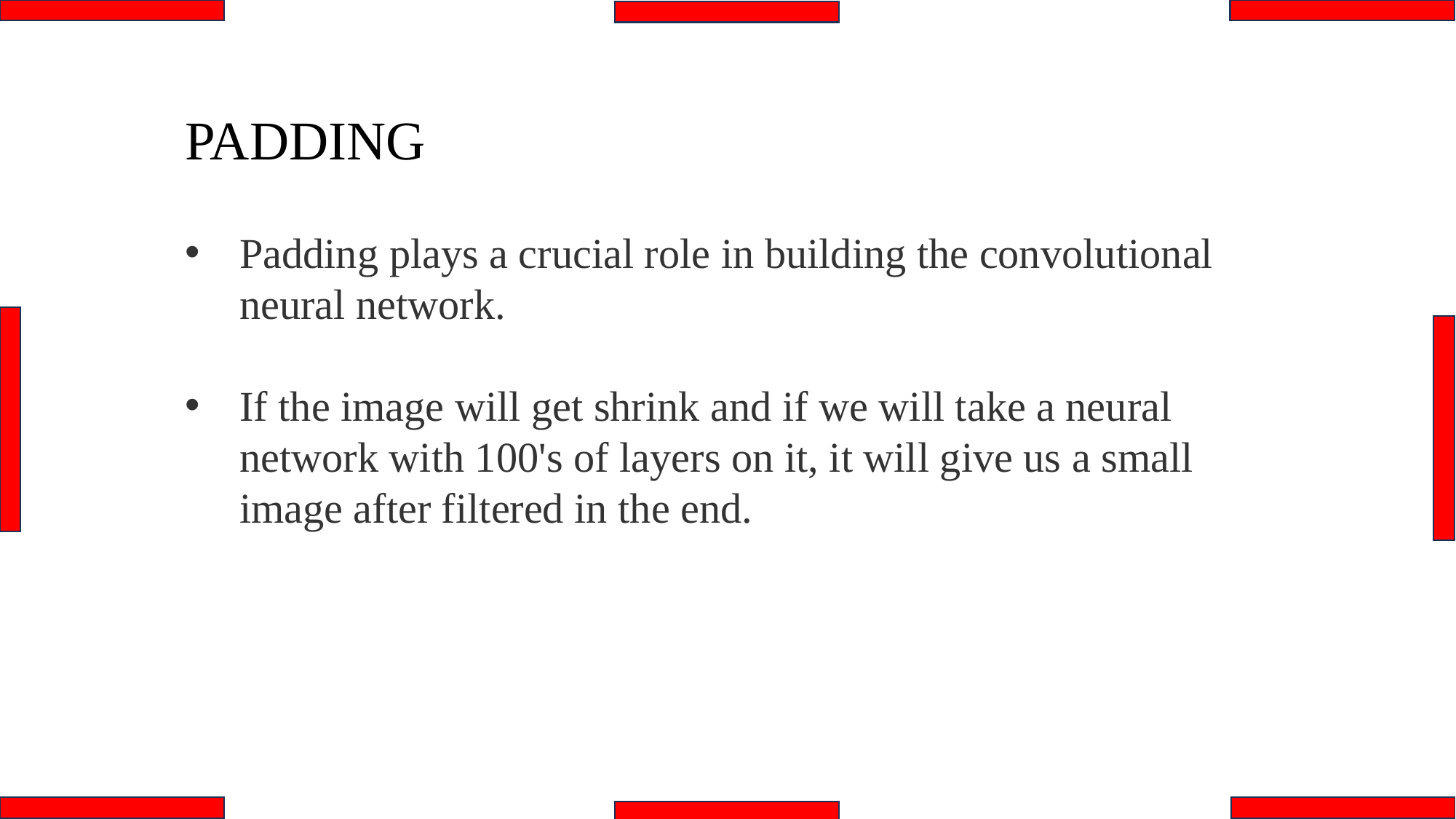

PADDING
Padding plays a crucial role in building the convolutional neural network.

If the image will get shrink and if we will take a neural network with 100's of layers on it, it will give us a small image after filtered in the end.